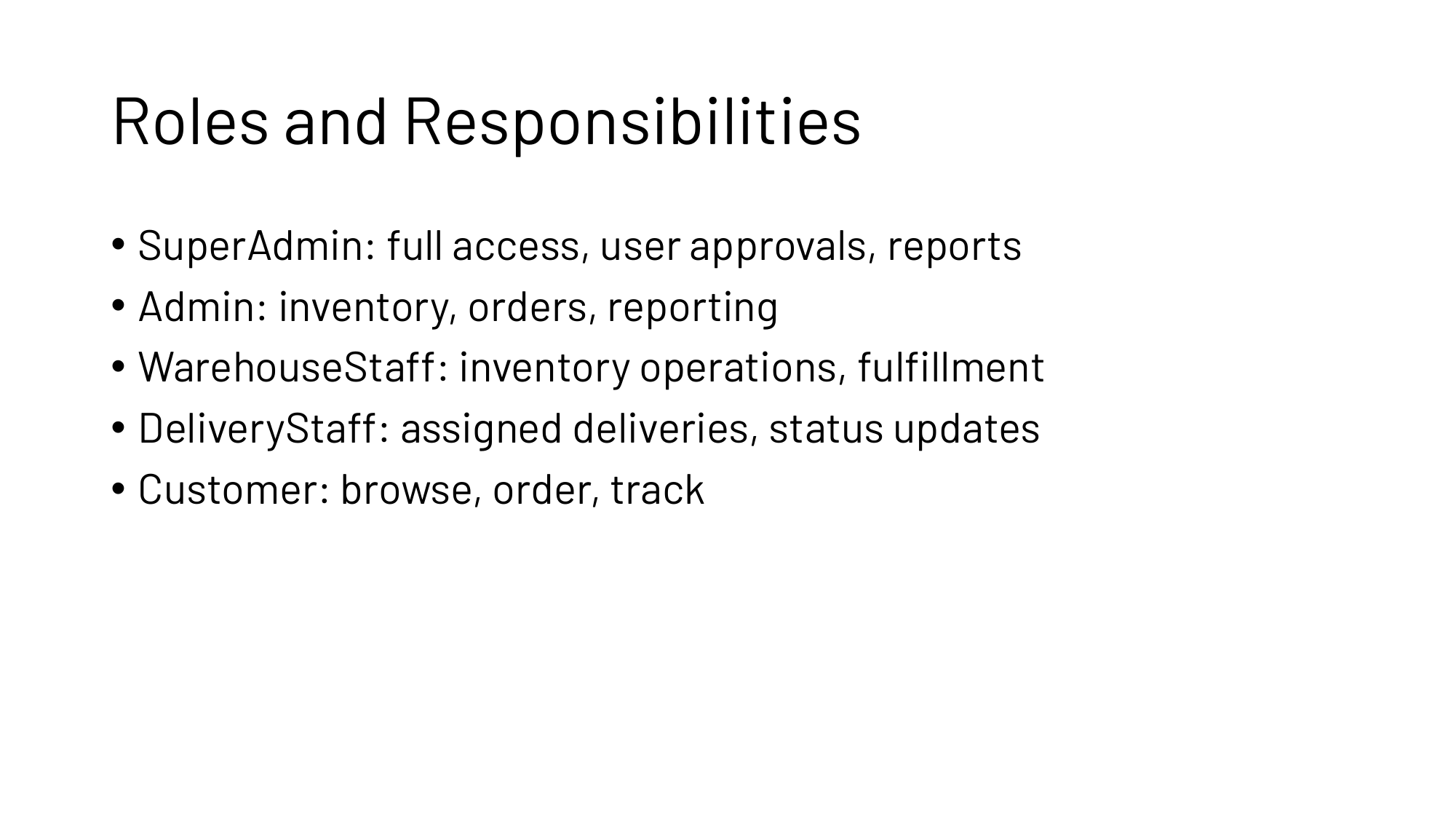

# Roles and Responsibilities
SuperAdmin: full access, user approvals, reports
Admin: inventory, orders, reporting
WarehouseStaff: inventory operations, fulfillment
DeliveryStaff: assigned deliveries, status updates
Customer: browse, order, track